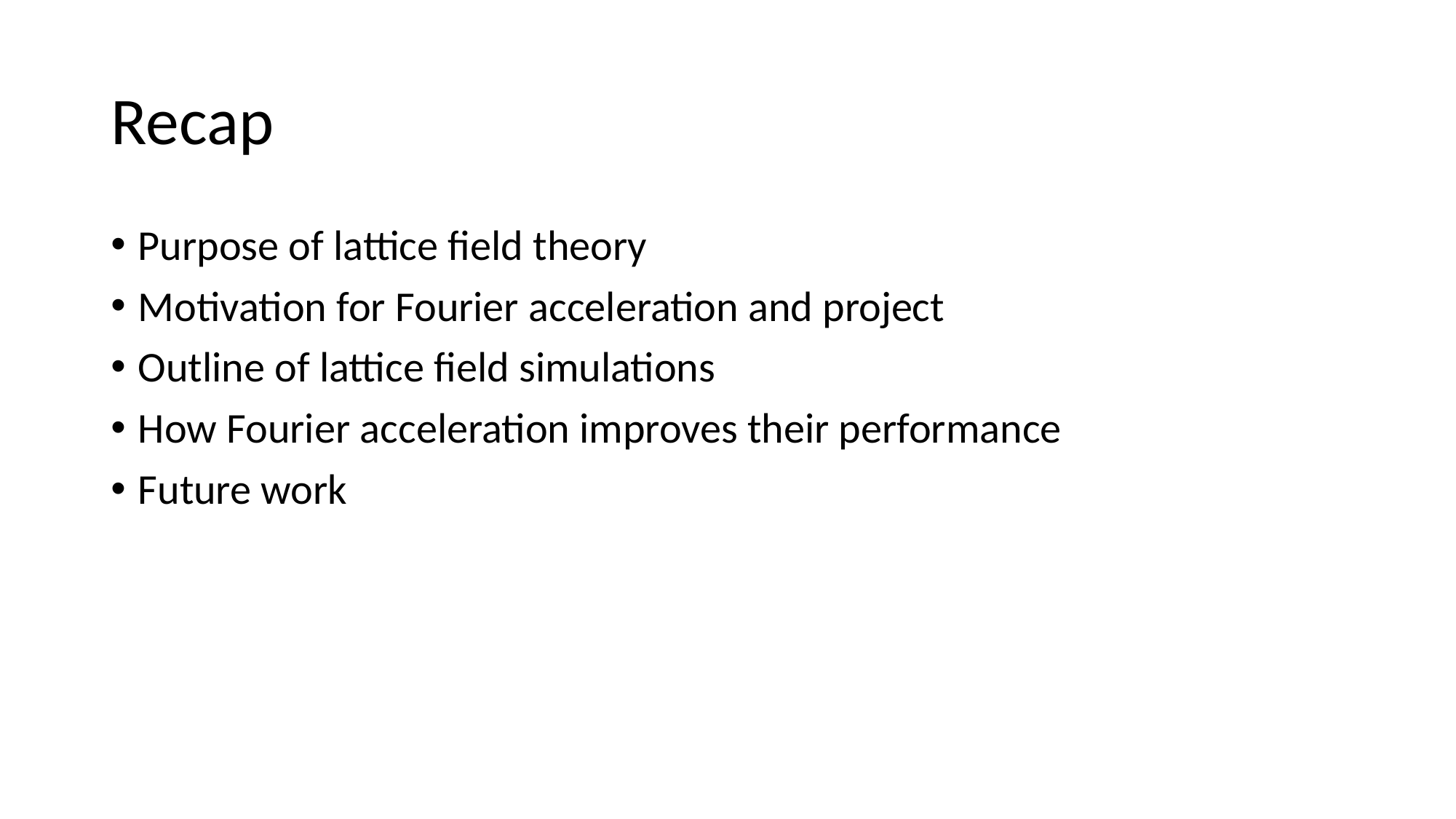

# Recap
Purpose of lattice field theory
Motivation for Fourier acceleration and project
Outline of lattice field simulations
How Fourier acceleration improves their performance
Future work